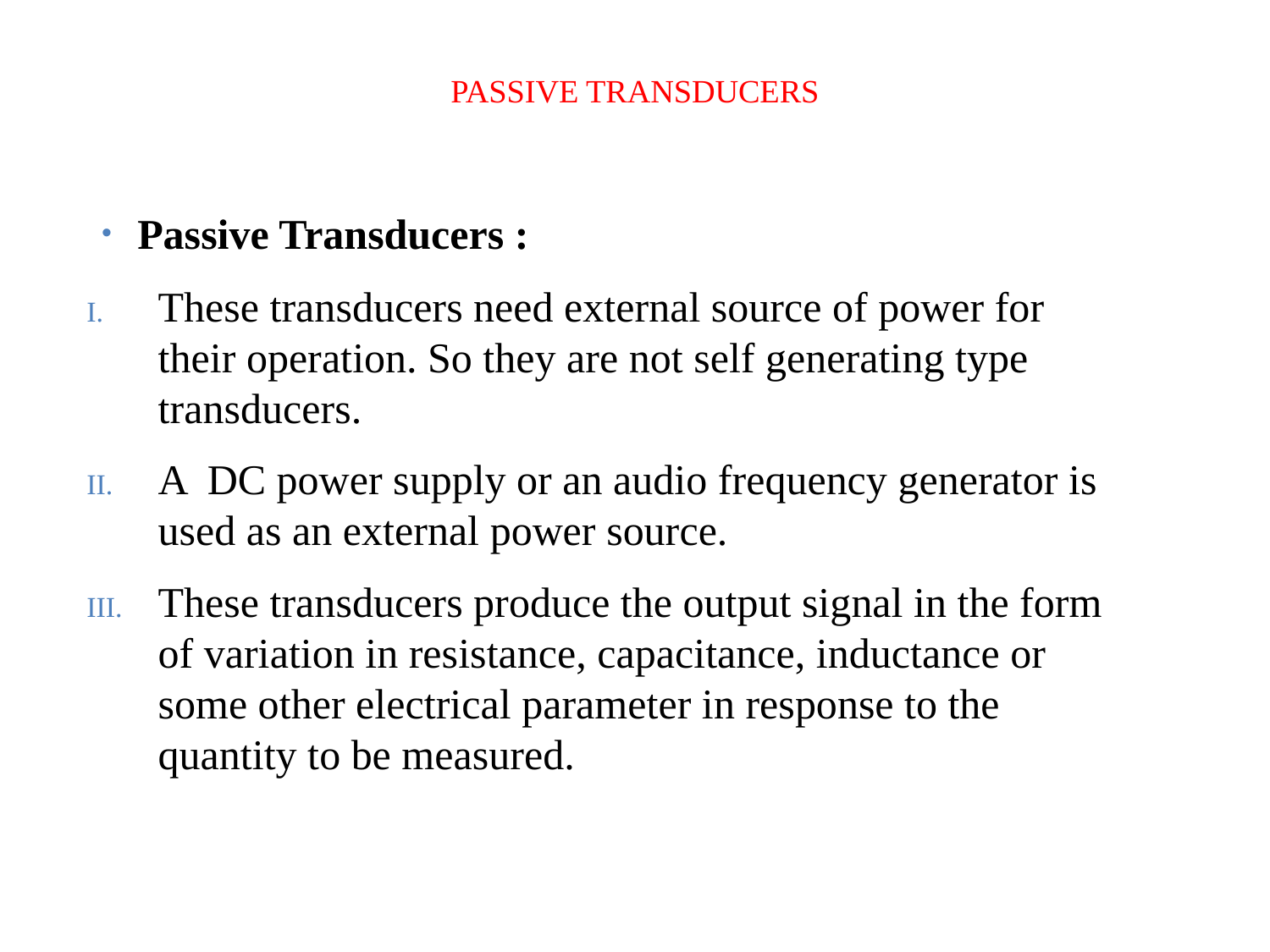

# PASSIVE TRANSDUCERS
Passive Transducers :
These transducers need external source of power for their operation. So they are not self generating type transducers.
A  DC power supply or an audio frequency generator is used as an external power source.
These transducers produce the output signal in the form of variation in resistance, capacitance, inductance or some other electrical parameter in response to the quantity to be measured.